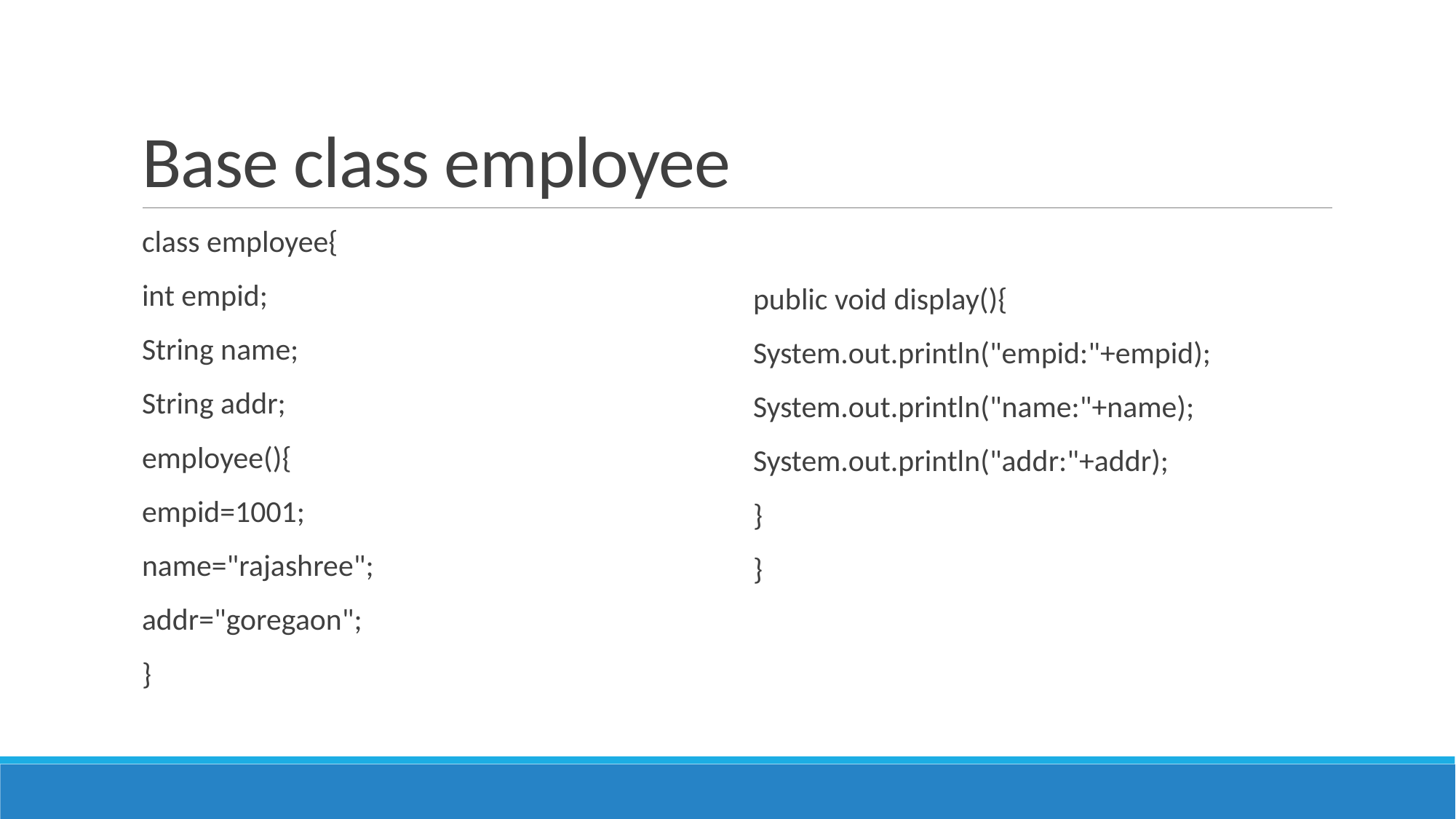

# Base class employee
class employee{
int empid;
String name;
String addr;
employee(){
empid=1001;
name="rajashree";
addr="goregaon";
}

public void display(){
System.out.println("empid:"+empid);
System.out.println("name:"+name);
System.out.println("addr:"+addr);
}
}